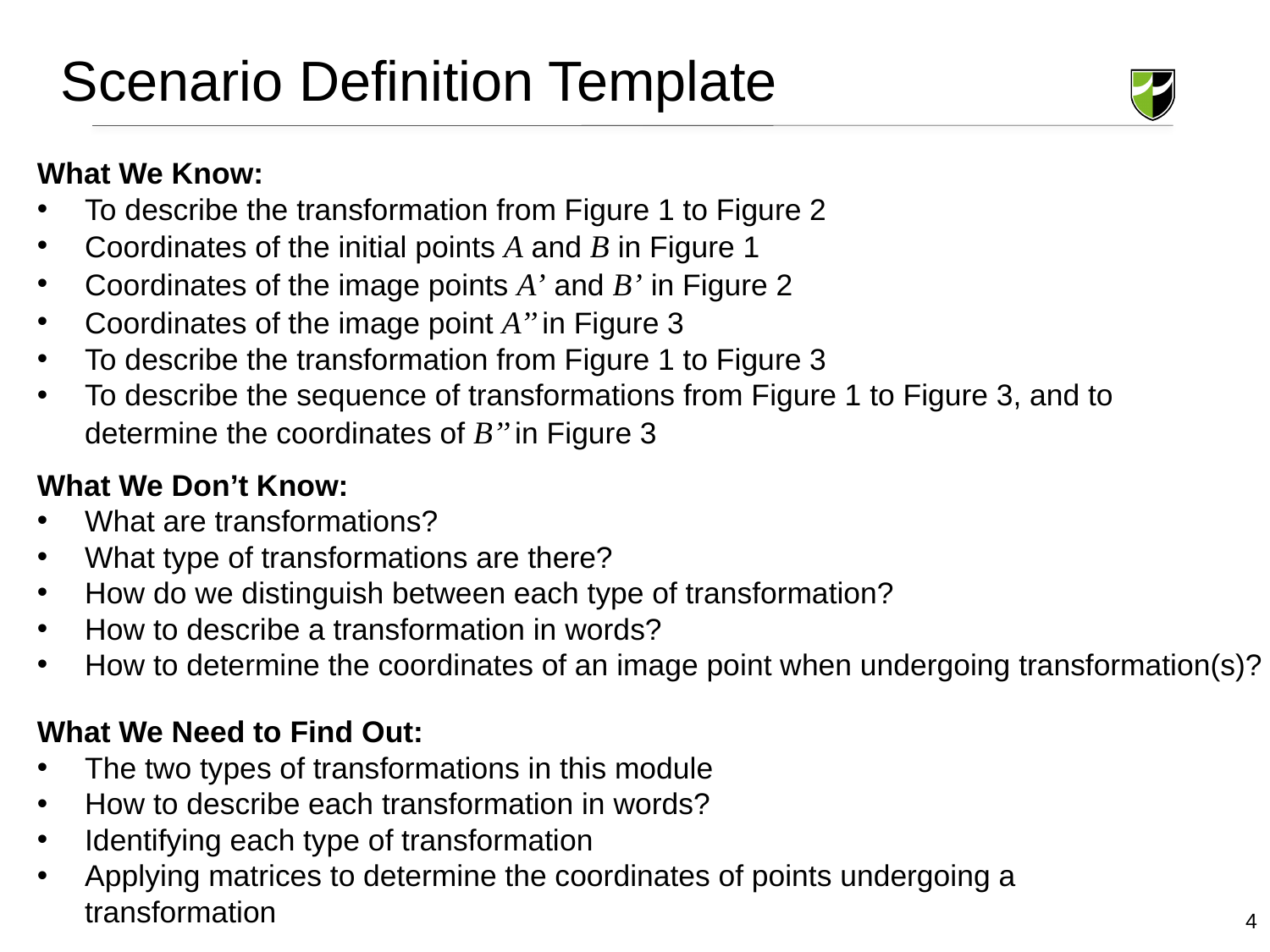

Scenario Definition Template
What We Know:
To describe the transformation from Figure 1 to Figure 2
Coordinates of the initial points A and B in Figure 1
Coordinates of the image points A’ and B’ in Figure 2
Coordinates of the image point A’’ in Figure 3
To describe the transformation from Figure 1 to Figure 3
To describe the sequence of transformations from Figure 1 to Figure 3, and to determine the coordinates of B’’ in Figure 3

What We Don’t Know:
What are transformations?
What type of transformations are there?
How do we distinguish between each type of transformation?
How to describe a transformation in words?
How to determine the coordinates of an image point when undergoing transformation(s)?
What We Need to Find Out:
The two types of transformations in this module
How to describe each transformation in words?
Identifying each type of transformation
Applying matrices to determine the coordinates of points undergoing a transformation
4